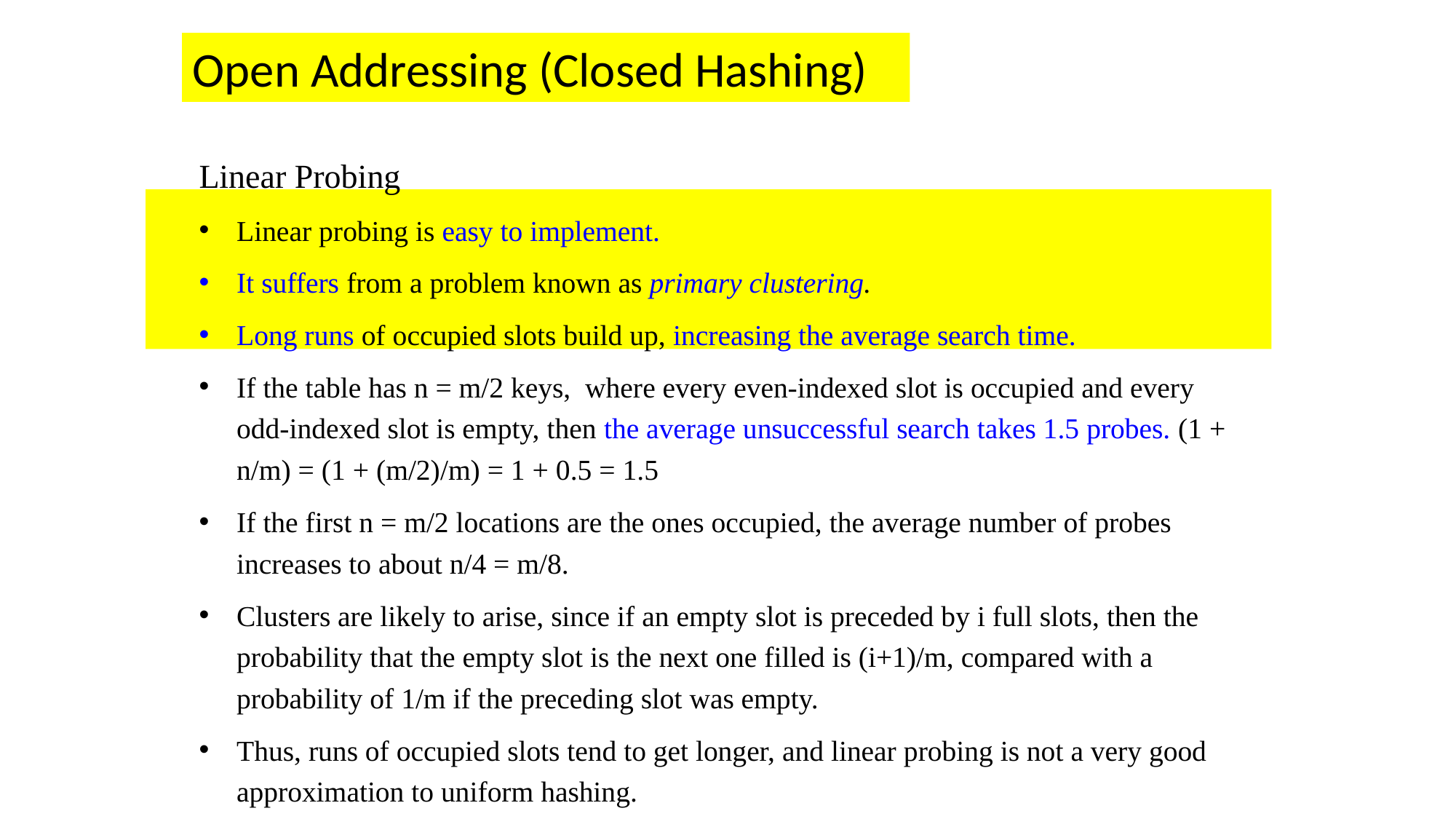

Open Addressing (Closed Hashing)
Linear Probing
Linear probing is easy to implement.
It suffers from a problem known as primary clustering.
Long runs of occupied slots build up, increasing the average search time.
If the table has n = m/2 keys,  where every even-indexed slot is occupied and every odd-indexed slot is empty, then the average unsuccessful search takes 1.5 probes. (1 + n/m) = (1 + (m/2)/m) = 1 + 0.5 = 1.5
If the first n = m/2 locations are the ones occupied, the average number of probes increases to about n/4 = m/8.
Clusters are likely to arise, since if an empty slot is preceded by i full slots, then the probability that the empty slot is the next one filled is (i+1)/m, compared with a probability of 1/m if the preceding slot was empty.
Thus, runs of occupied slots tend to get longer, and linear probing is not a very good approximation to uniform hashing.